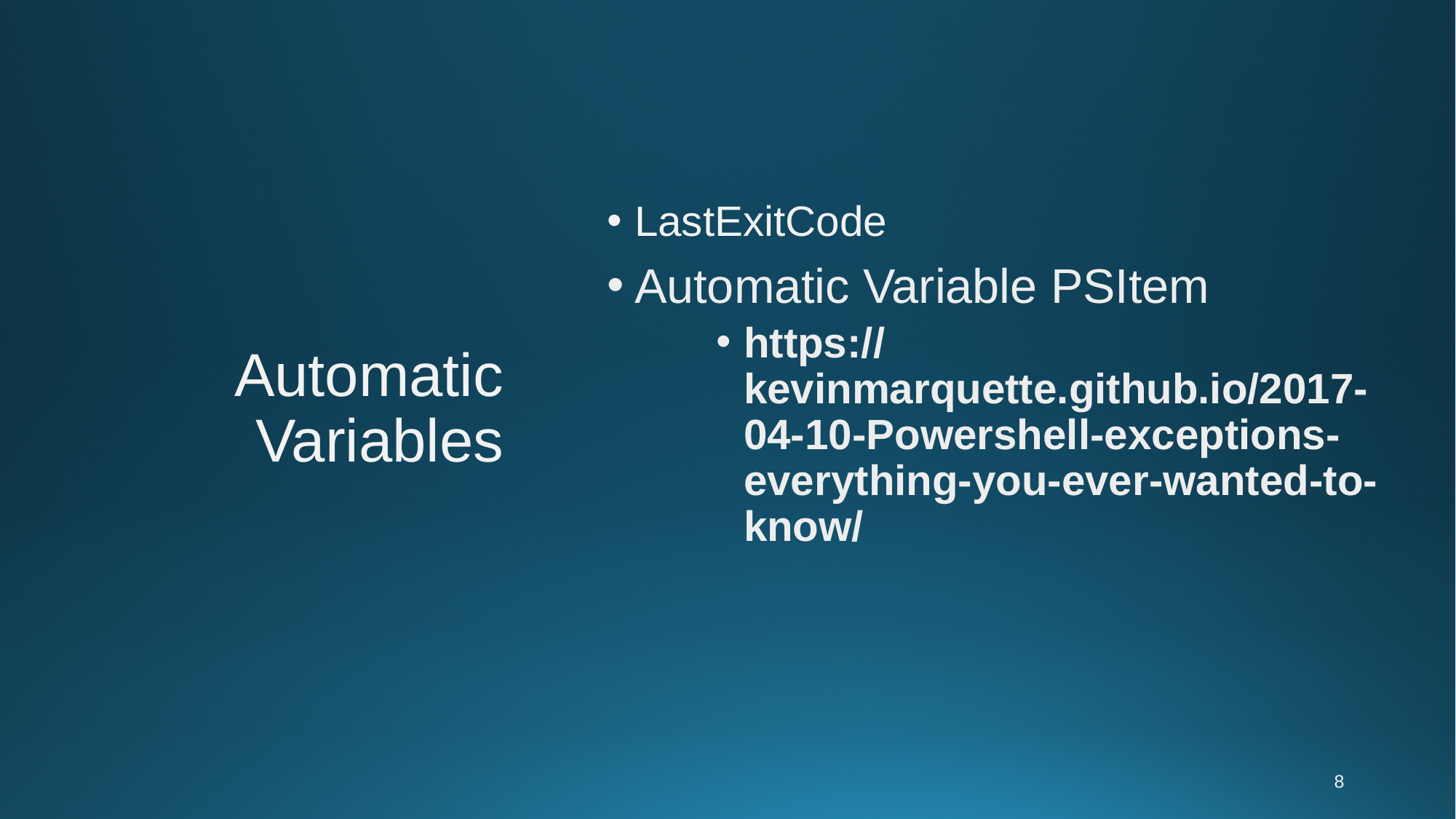

LastExitCode
Automatic Variable PSItem
https://kevinmarquette.github.io/2017-04-10-Powershell-exceptions-everything-you-ever-wanted-to-know/

# Automatic Variables
8